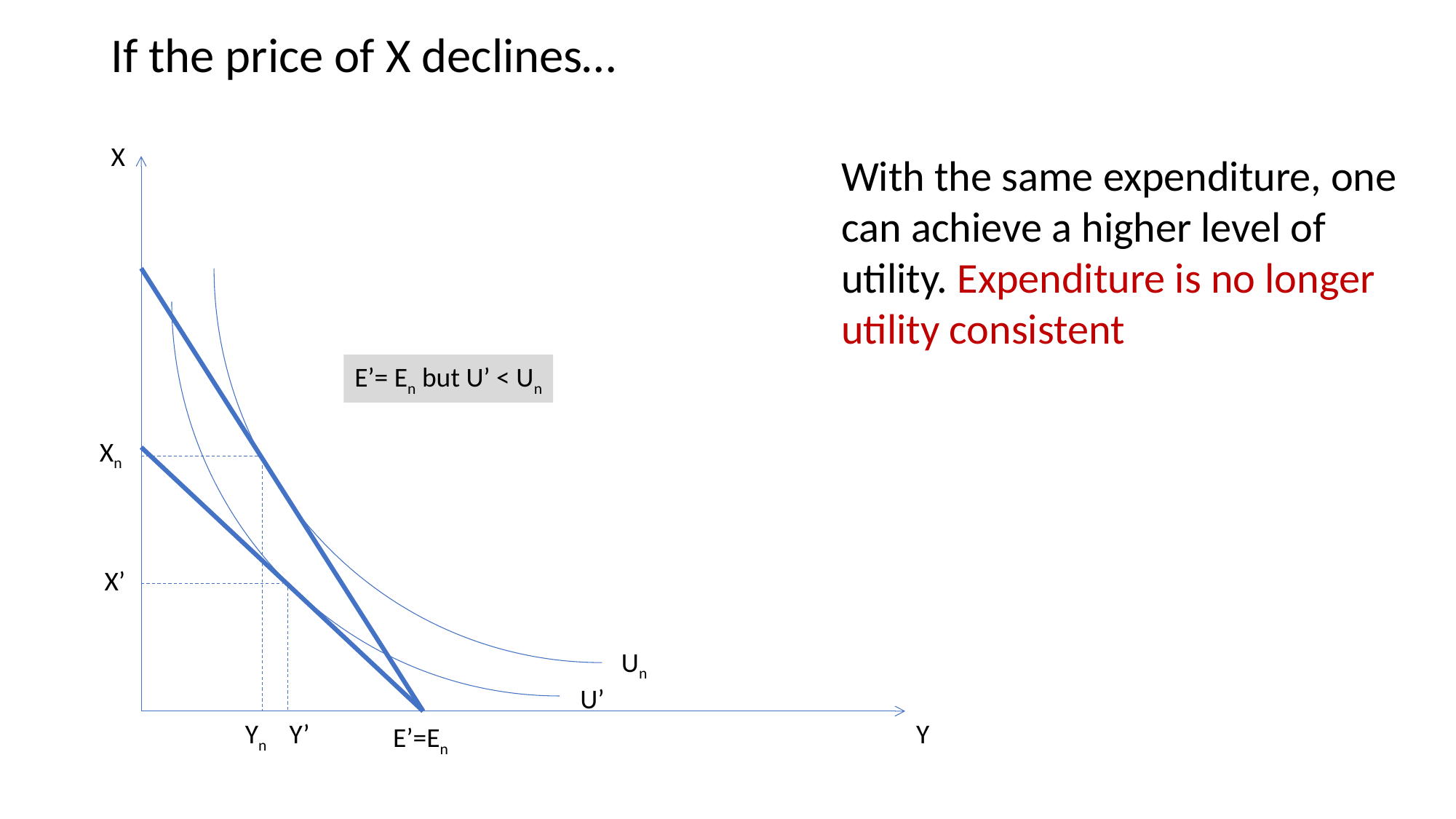

# If the price of X declines…
X
With the same expenditure, one can achieve a higher level of utility. Expenditure is no longer utility consistent
E’= En but U’ < Un
Xn
X’
Un
U’
Yn
Y’
Y
E’=En